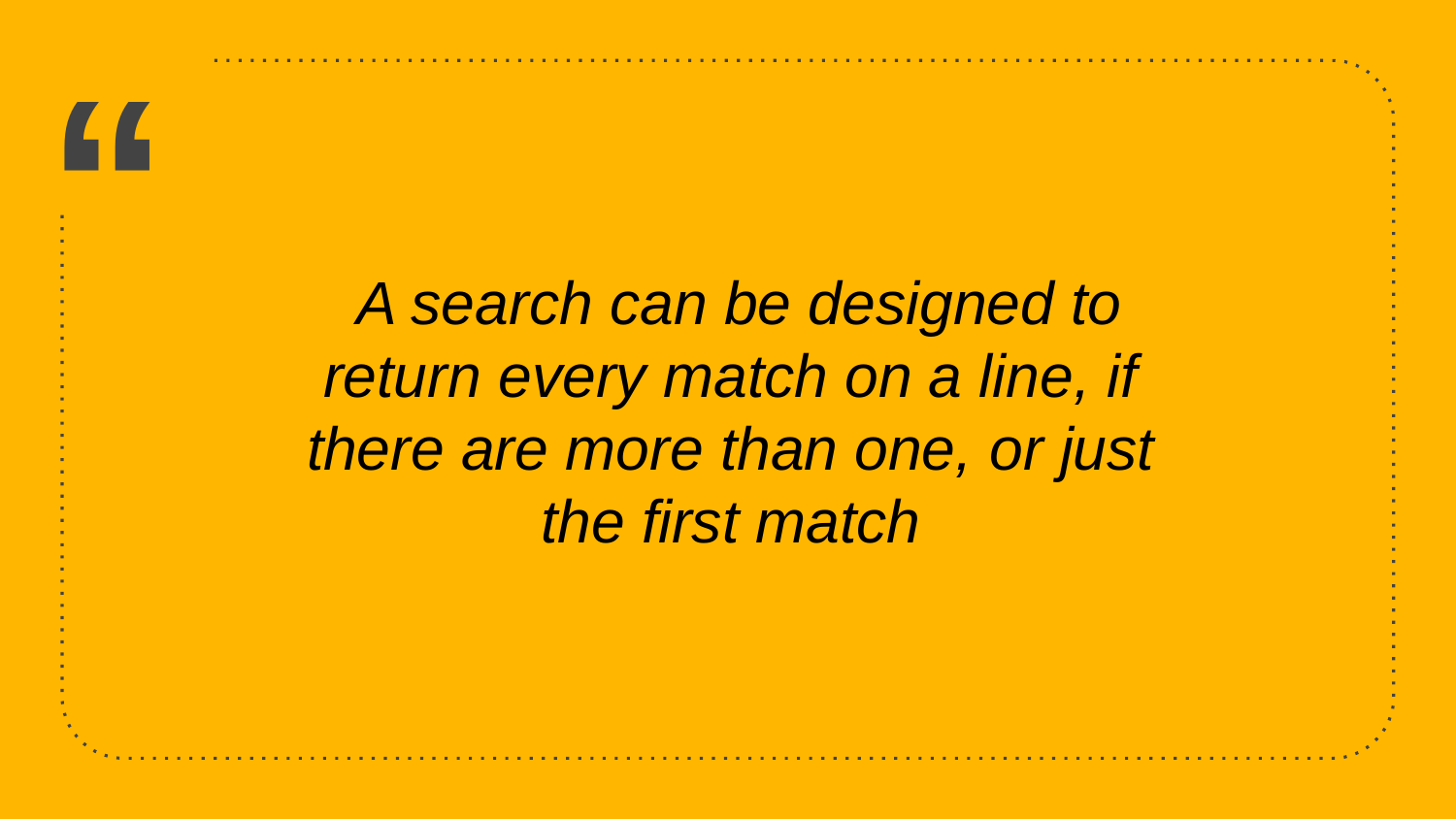

A search can be designed to return every match on a line, if there are more than one, or just the first match
39